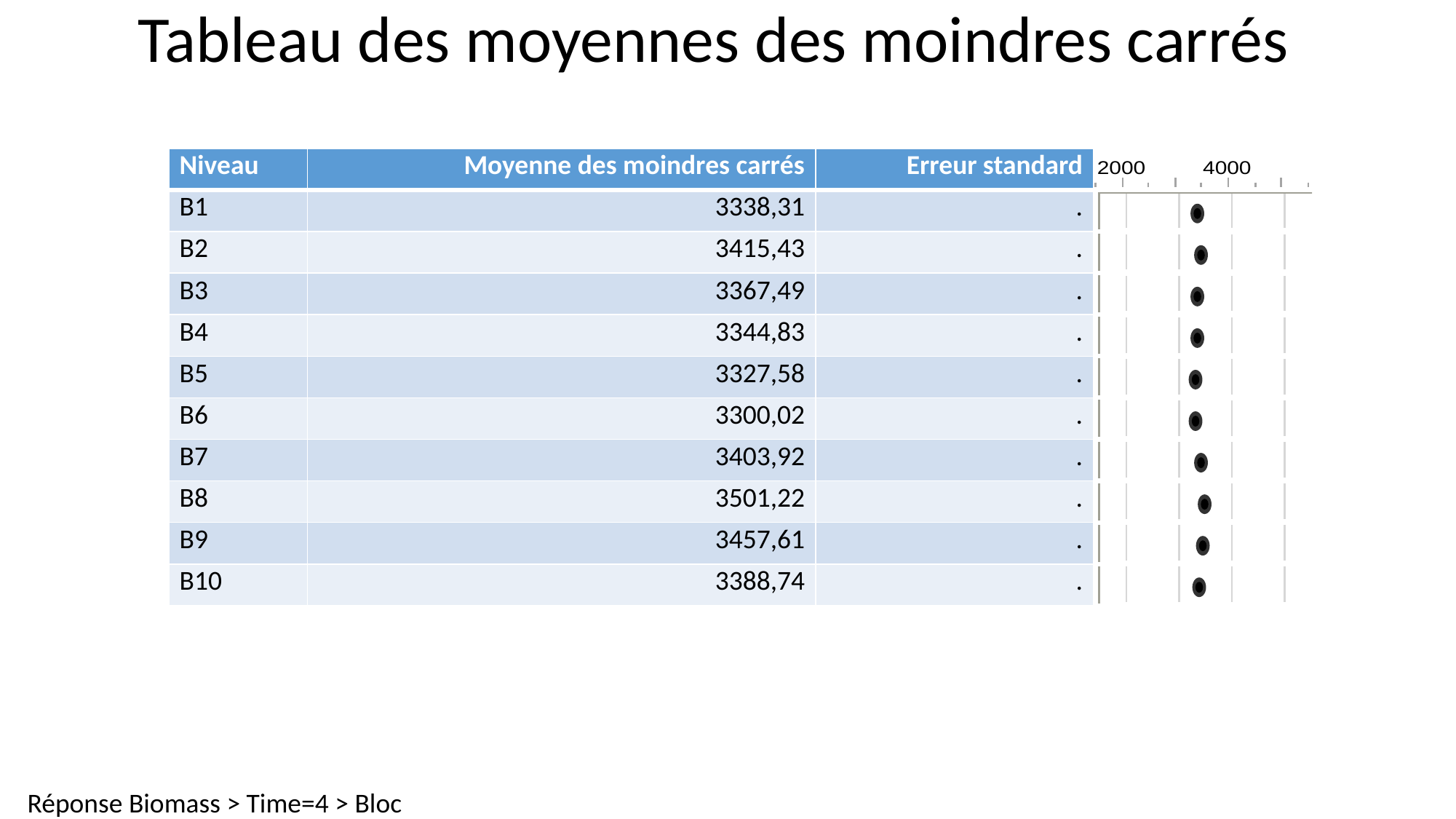

# Tableau des moyennes des moindres carrés
| Niveau | Moyenne des moindres carrés | Erreur standard |  |
| --- | --- | --- | --- |
| B1 | 3338,31 | . |  |
| B2 | 3415,43 | . |  |
| B3 | 3367,49 | . |  |
| B4 | 3344,83 | . |  |
| B5 | 3327,58 | . |  |
| B6 | 3300,02 | . |  |
| B7 | 3403,92 | . |  |
| B8 | 3501,22 | . |  |
| B9 | 3457,61 | . |  |
| B10 | 3388,74 | . |  |
Réponse Biomass > Time=4 > Bloc